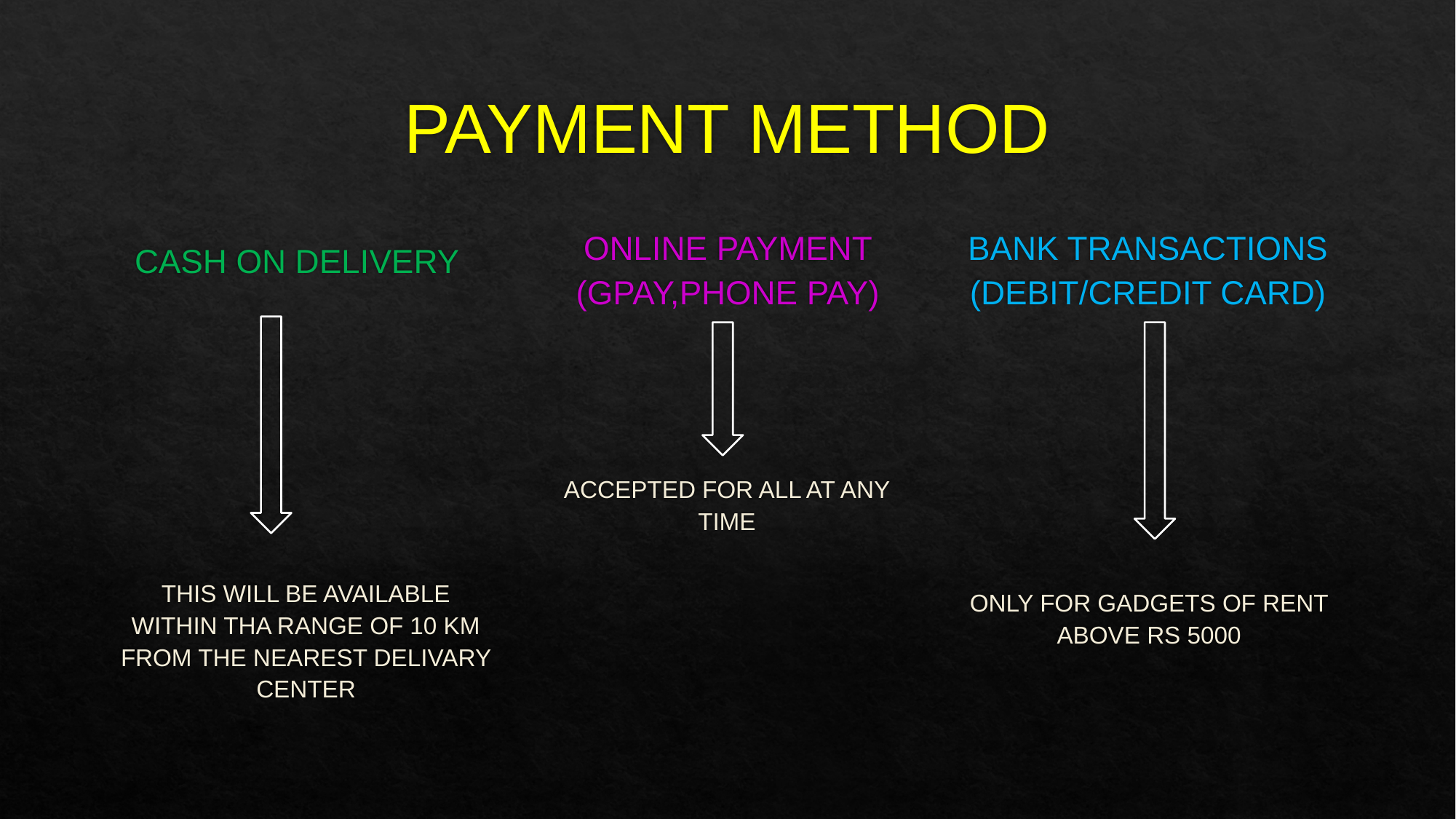

# PAYMENT METHOD
ONLINE PAYMENT (GPAY,PHONE PAY)
CASH ON DELIVERY
BANK TRANSACTIONS (DEBIT/CREDIT CARD)

ACCEPTED FOR ALL AT ANY TIME
THIS WILL BE AVAILABLE WITHIN THA RANGE OF 10 KM FROM THE NEAREST DELIVARY CENTER
ONLY FOR GADGETS OF RENT ABOVE RS 5000